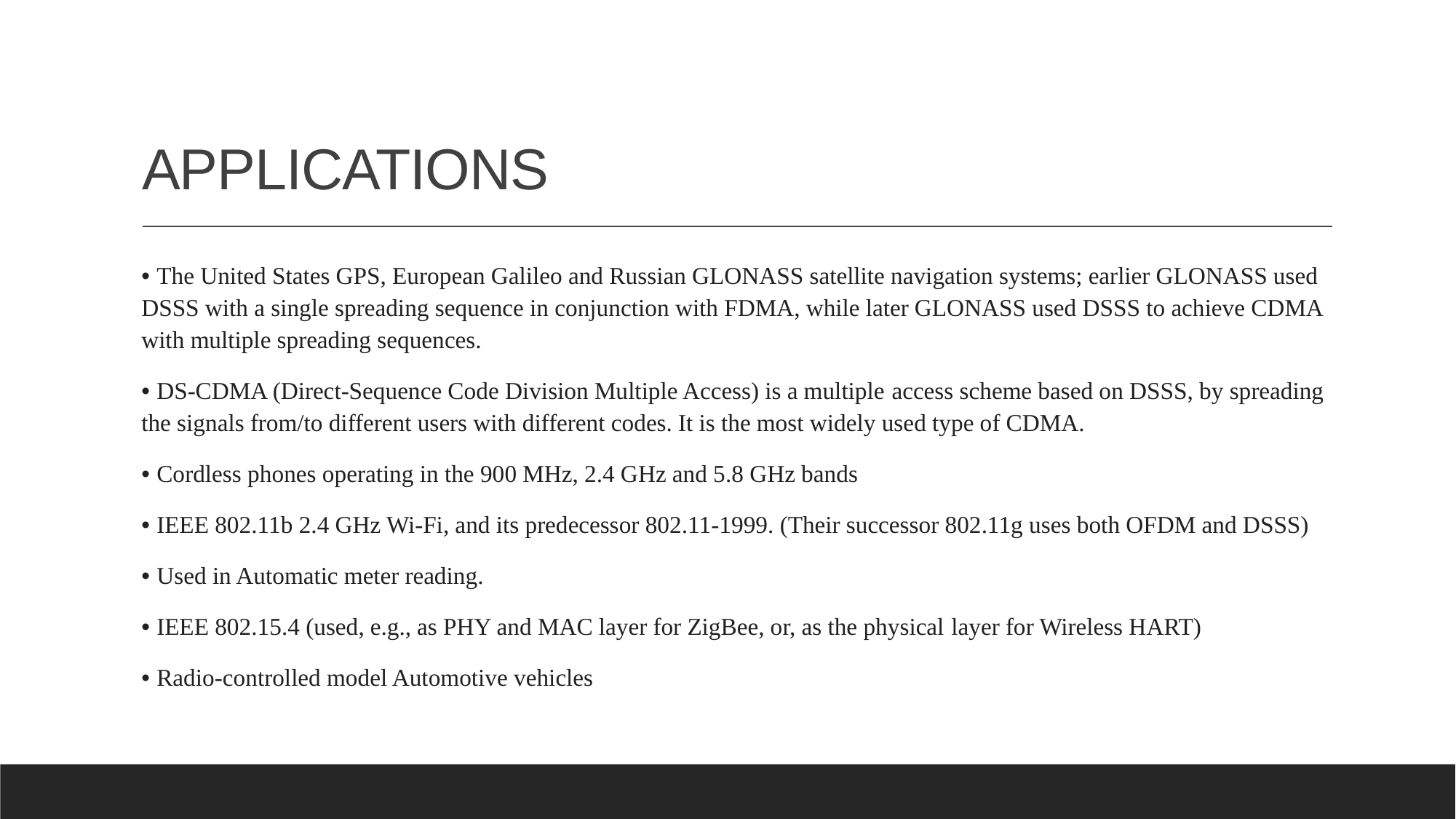

# APPLICATIONS
• The United States GPS, European Galileo and Russian GLONASS satellite navigation systems; earlier GLONASS used DSSS with a single spreading sequence in conjunction with FDMA, while later GLONASS used DSSS to achieve CDMA with multiple spreading sequences.
• DS-CDMA (Direct-Sequence Code Division Multiple Access) is a multiple access scheme based on DSSS, by spreading the signals from/to different users with different codes. It is the most widely used type of CDMA.
• Cordless phones operating in the 900 MHz, 2.4 GHz and 5.8 GHz bands
• IEEE 802.11b 2.4 GHz Wi-Fi, and its predecessor 802.11-1999. (Their successor 802.11g uses both OFDM and DSSS)
• Used in Automatic meter reading.
• IEEE 802.15.4 (used, e.g., as PHY and MAC layer for ZigBee, or, as the physical layer for Wireless HART)
• Radio-controlled model Automotive vehicles